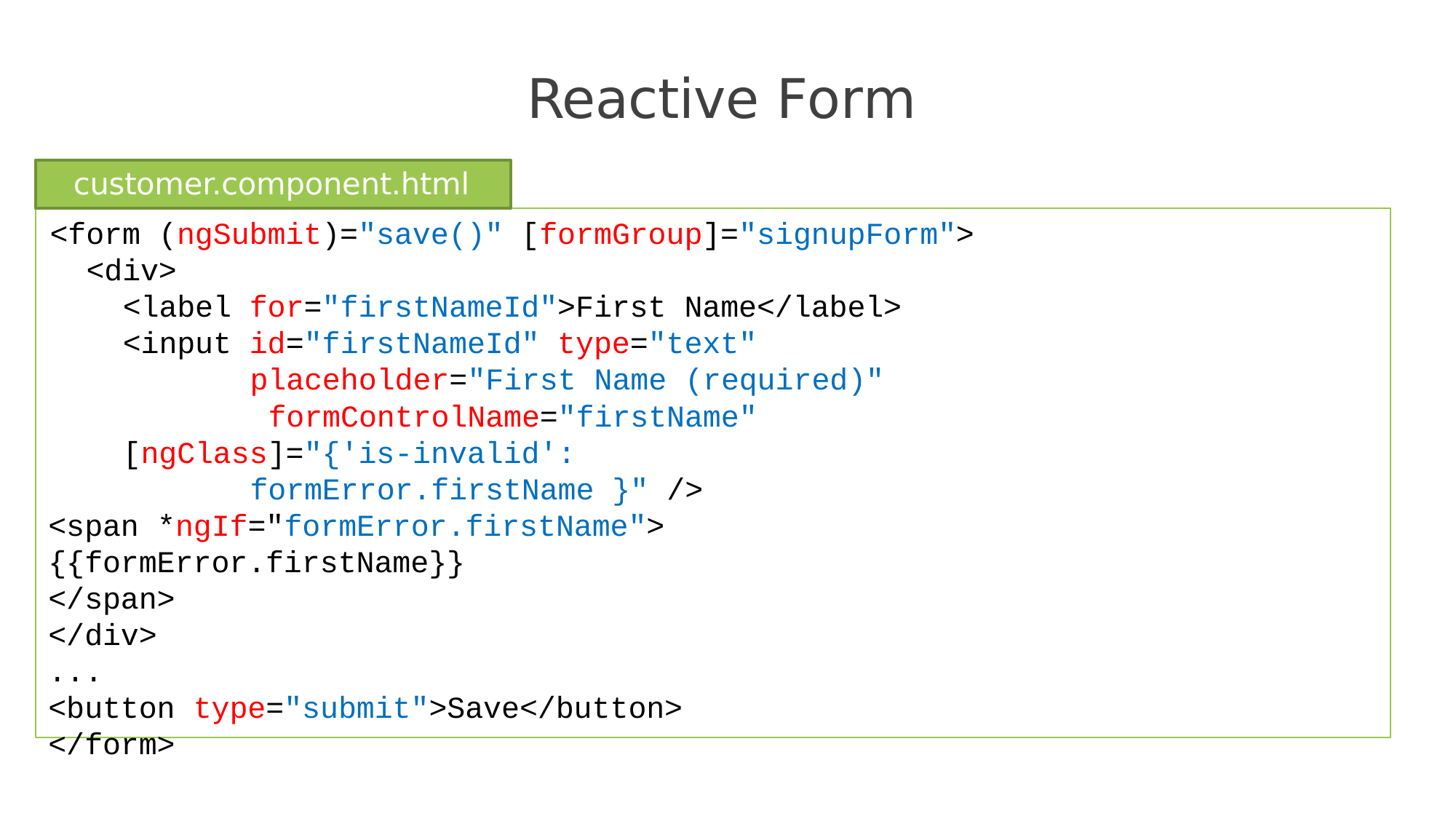

# Reactive Form
customer.component.html
<form (ngSubmit)="save()" [formGroup]="signupForm">
<div>
<label for="firstNameId">First Name</label>
<input id="firstNameId" type="text"  placeholder="First Name (required)"  formControlName="firstName"
[ngClass]="{'is-invalid': formError.firstName }" />
<span *ngIf="formError.firstName">
{{formError.firstName}}
</span>
</div>
...
<button type="submit">Save</button>
</form>

18